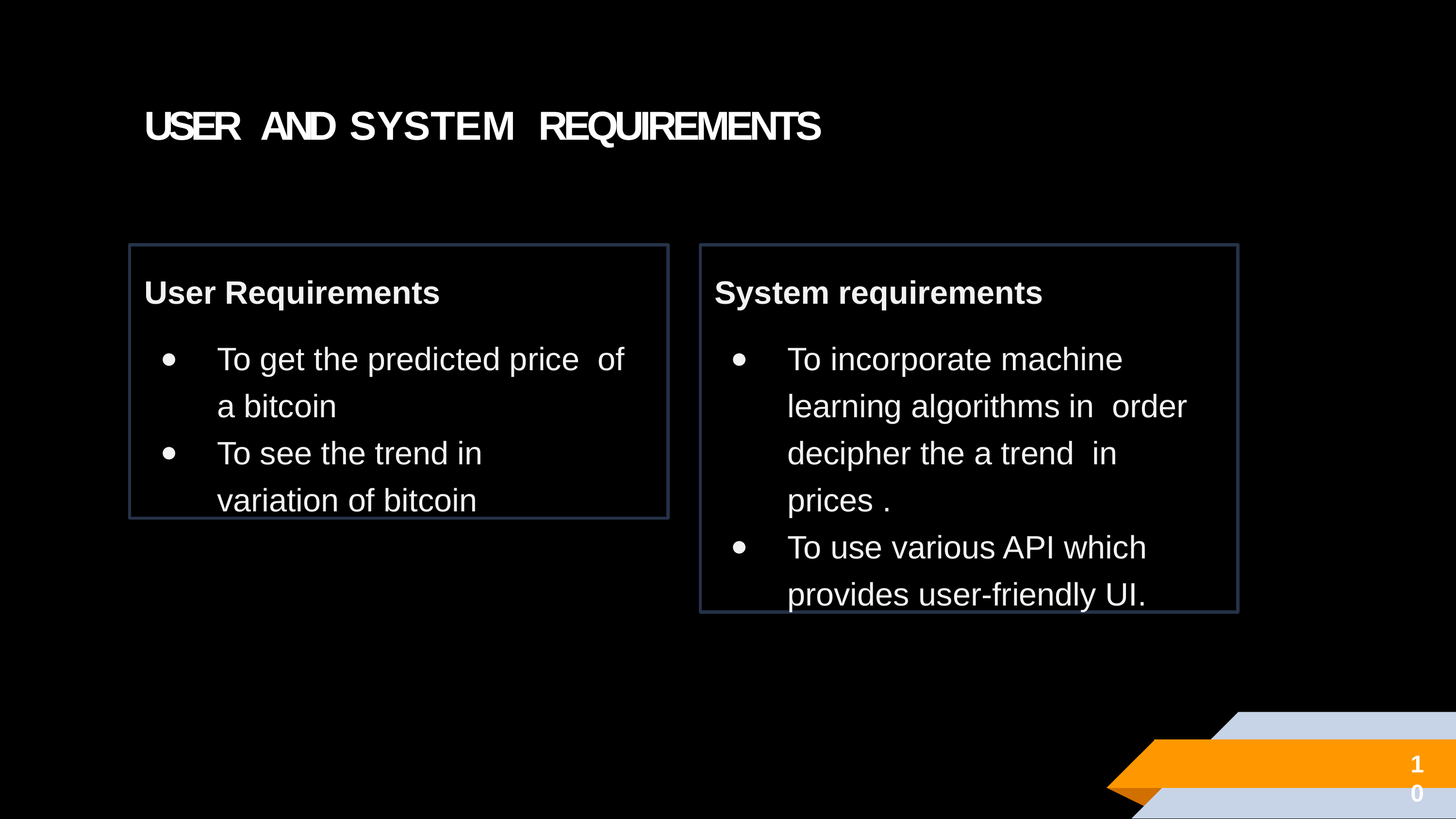

# User  And  System  Requirements
User Requirements
To get the predicted price  of a bitcoin
To see the trend in  variation of bitcoin
System requirements
To incorporate machine  learning algorithms in  order decipher the a trend  in prices .
To use various API which  provides user-friendly UI.

10